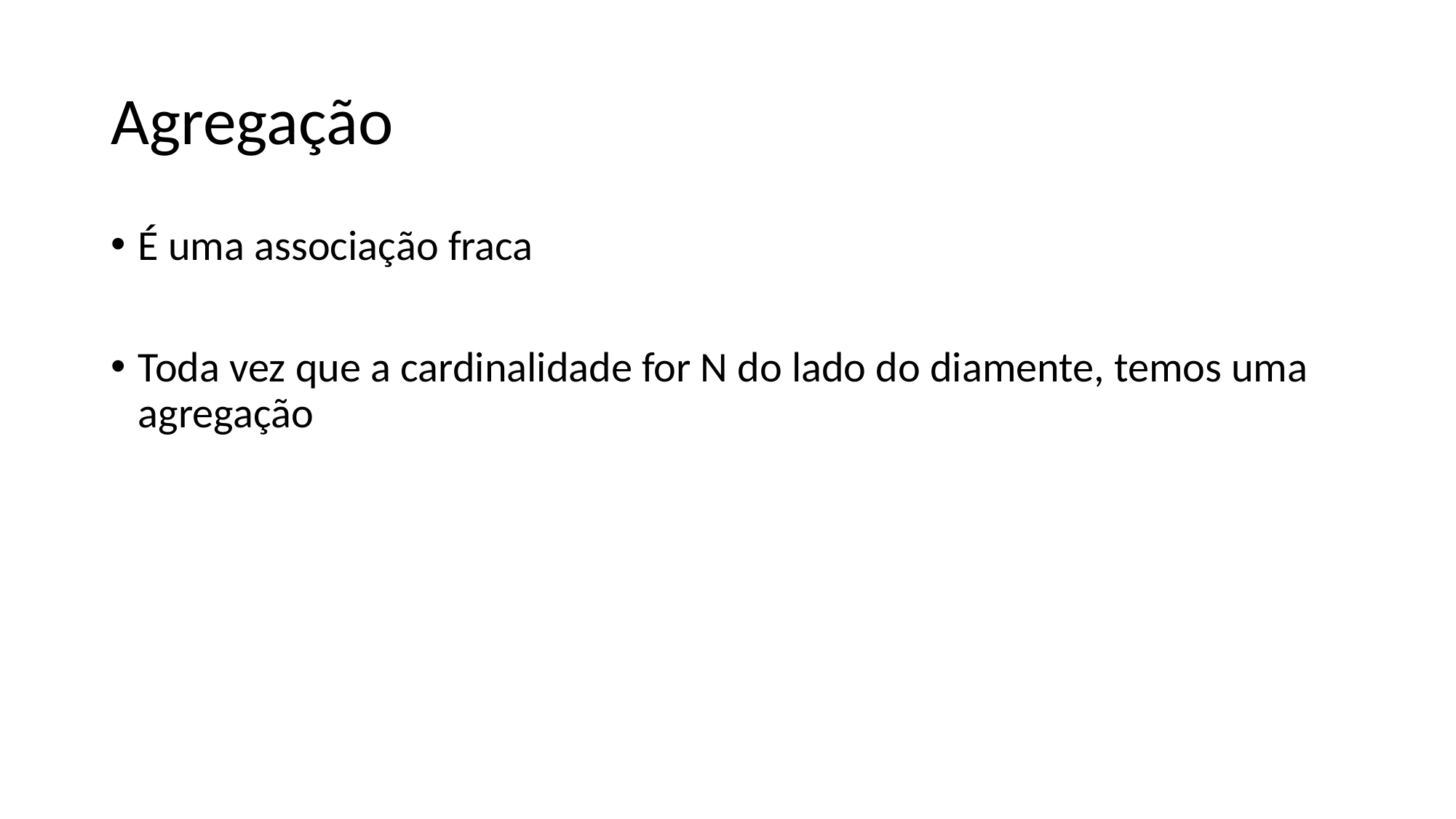

# Agregação
É uma associação fraca

Toda vez que a cardinalidade for N do lado do diamente, temos uma agregação